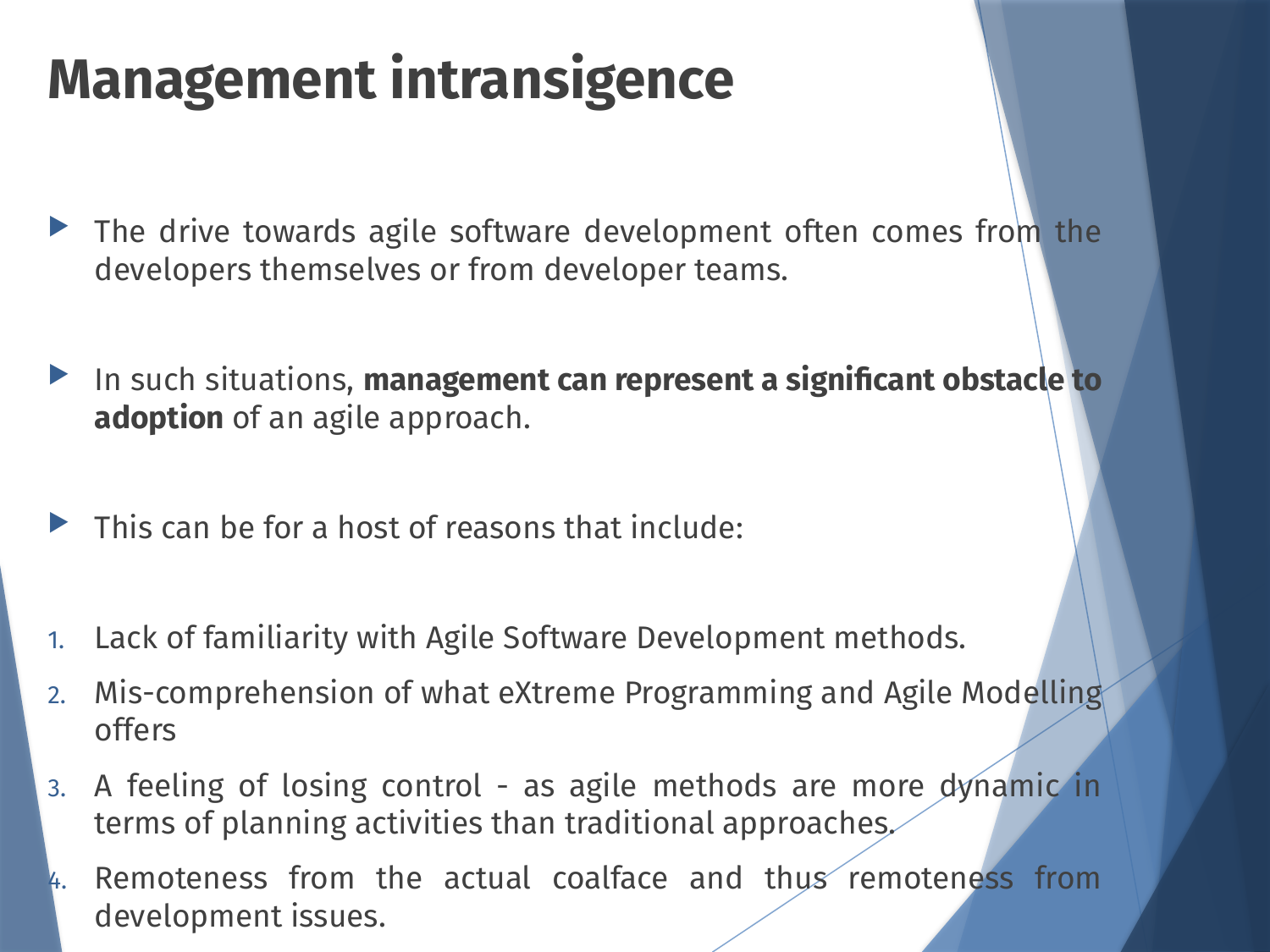

Management intransigence

The drive towards agile software development often comes from the developers themselves or from developer teams.

In such situations, management can represent a significant obstacle to adoption of an agile approach.

This can be for a host of reasons that include:

Lack of familiarity with Agile Software Development methods.
Mis-comprehension of what eXtreme Programming and Agile Modelling offers
A feeling of losing control - as agile methods are more dynamic in terms of planning activities than traditional approaches.
Remoteness from the actual coalface and thus remoteness from development issues.